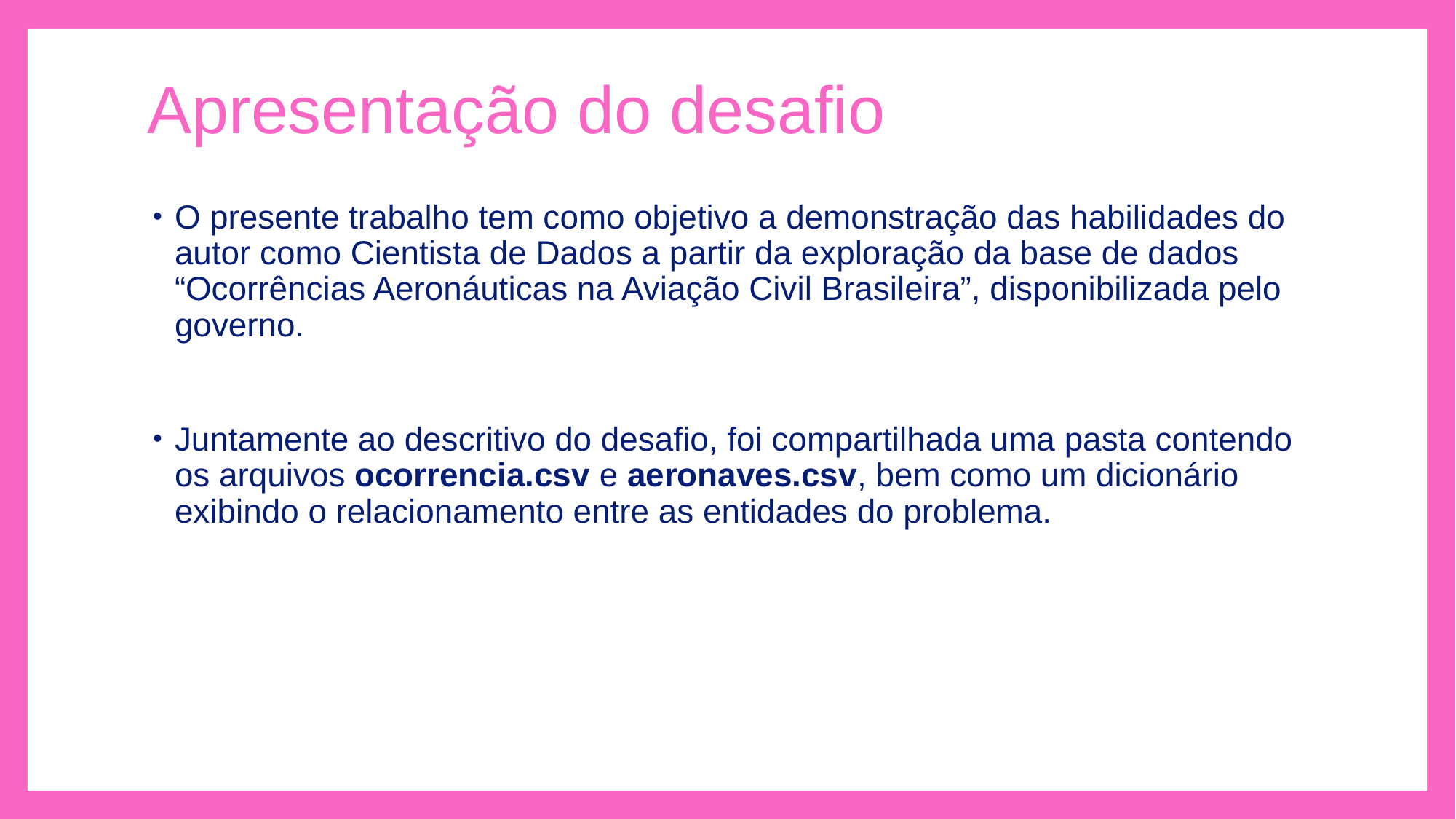

# Apresentação do desafio
O presente trabalho tem como objetivo a demonstração das habilidades do autor como Cientista de Dados a partir da exploração da base de dados “Ocorrências Aeronáuticas na Aviação Civil Brasileira”, disponibilizada pelo governo.

Juntamente ao descritivo do desafio, foi compartilhada uma pasta contendo os arquivos ocorrencia.csv e aeronaves.csv, bem como um dicionário exibindo o relacionamento entre as entidades do problema.